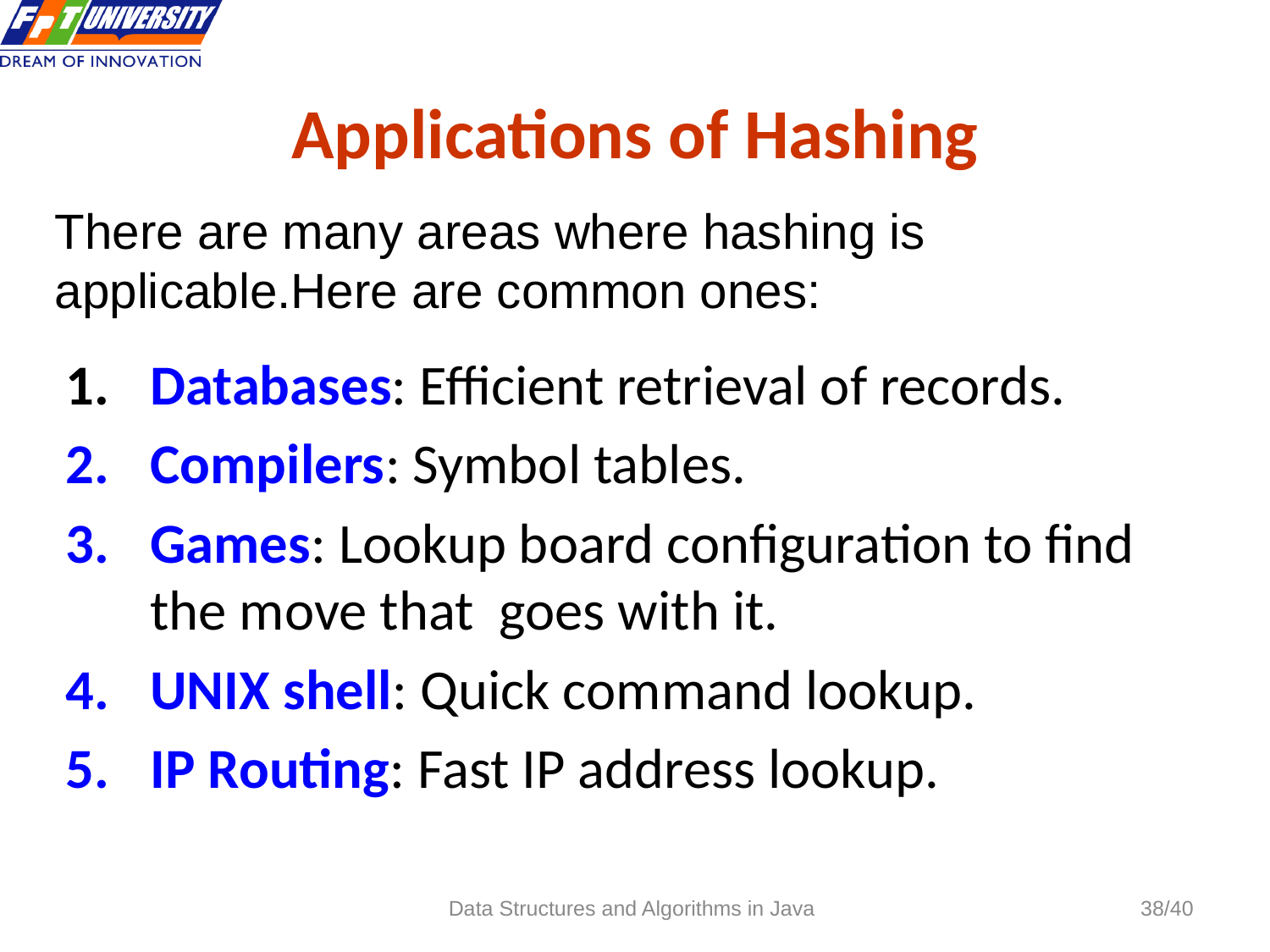

Applications of Hashing
There are many areas where hashing is applicable.Here are common ones:
Databases: Efficient retrieval of records.
Compilers: Symbol tables.
Games: Lookup board configuration to find the move that  goes with it.
UNIX shell: Quick command lookup.
IP Routing: Fast IP address lookup.
Data Structures and Algorithms in Java
38/40